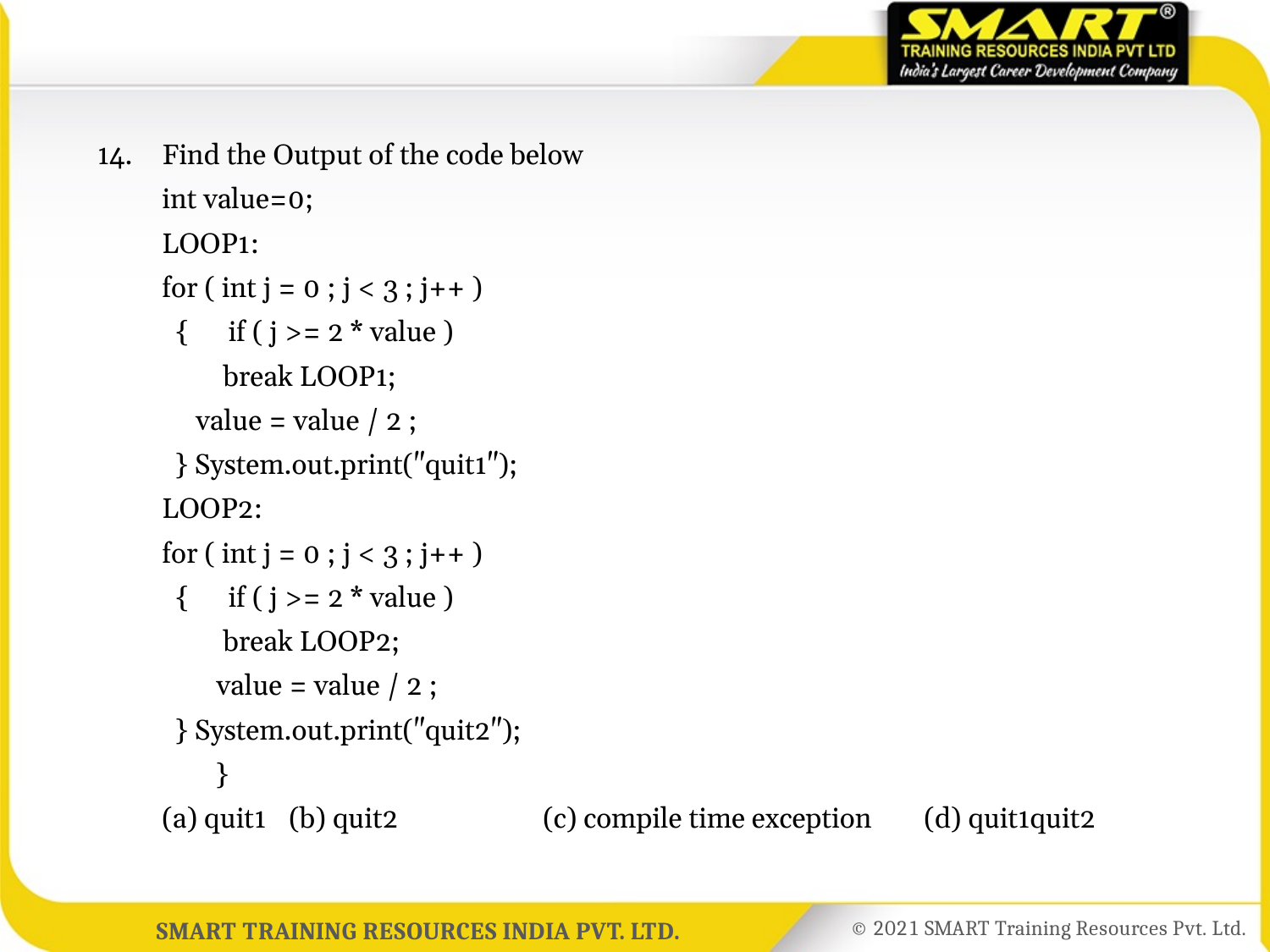

14.	Find the Output of the code below
	int value=0;
	LOOP1:
	for ( int j = 0 ; j < 3 ; j++ )
	  {      if ( j >= 2 * value )
	         break LOOP1;
	     value = value / 2 ;
	  } System.out.print("quit1");
	LOOP2:
	for ( int j = 0 ; j < 3 ; j++ )
	  {      if ( j >= 2 * value )
	         break LOOP2;
	        value = value / 2 ;
	  } System.out.print("quit2");
	        }
	(a) quit1 	(b) quit2 		(c) compile time exception 	(d) quit1quit2